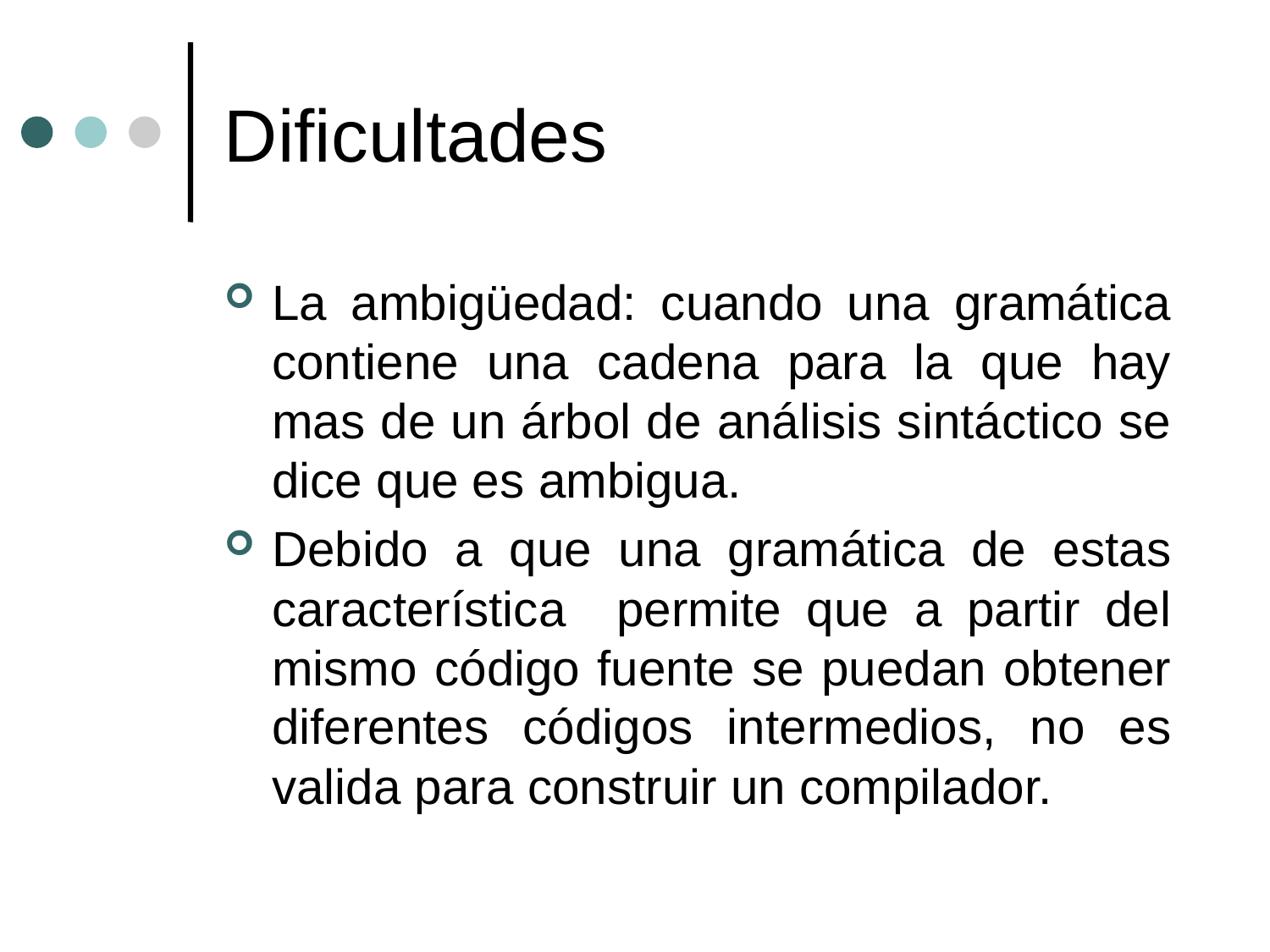

# Dificultades
La ambigüedad: cuando una gramática contiene una cadena para la que hay mas de un árbol de análisis sintáctico se dice que es ambigua.
Debido a que una gramática de estas característica  permite que a partir del mismo código fuente se puedan obtener diferentes códigos intermedios, no es valida para construir un compilador.